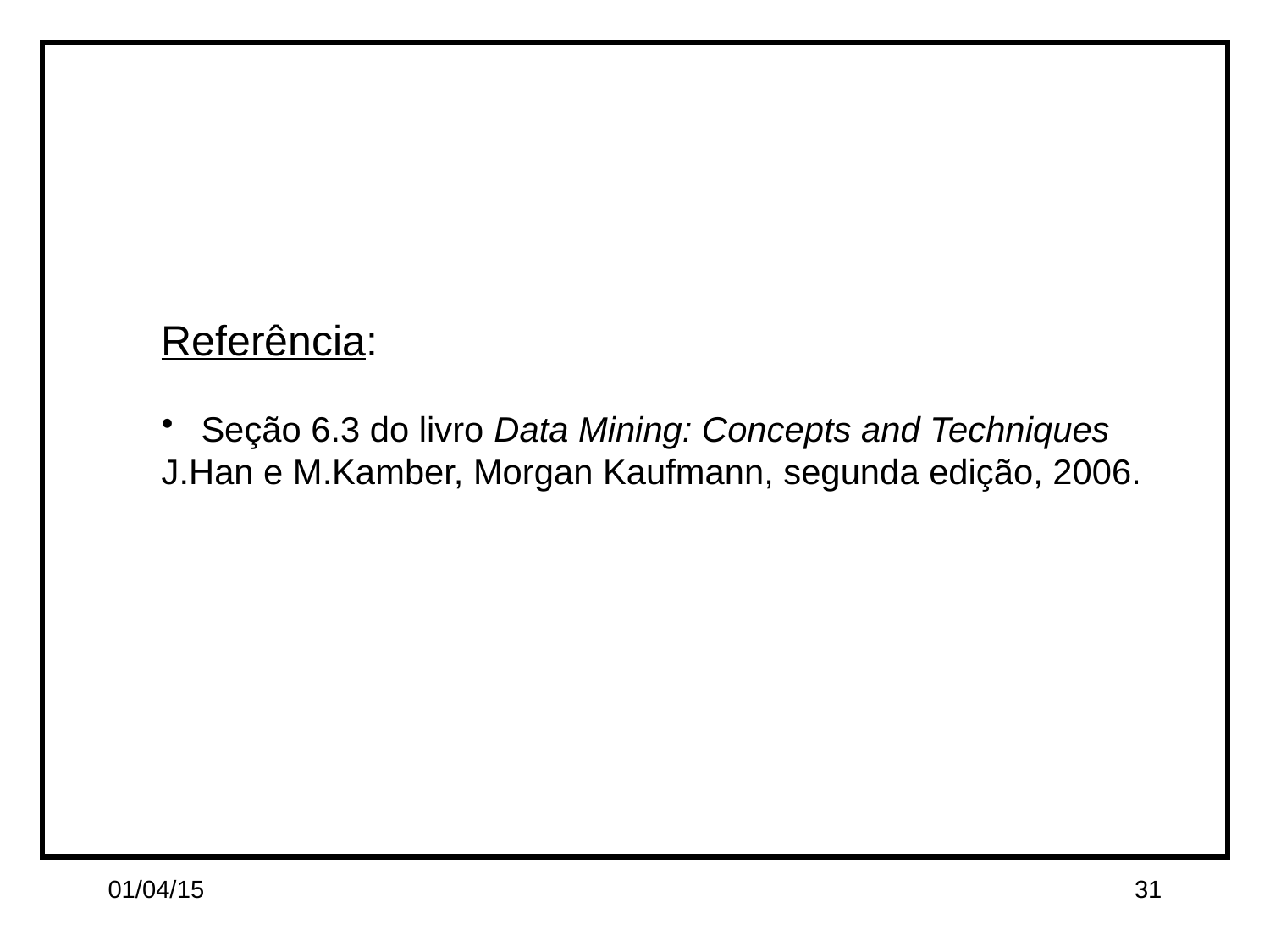

Referência:

 Seção 6.3 do livro Data Mining: Concepts and Techniques
J.Han e M.Kamber, Morgan Kaufmann, segunda edição, 2006.

01/04/15
31